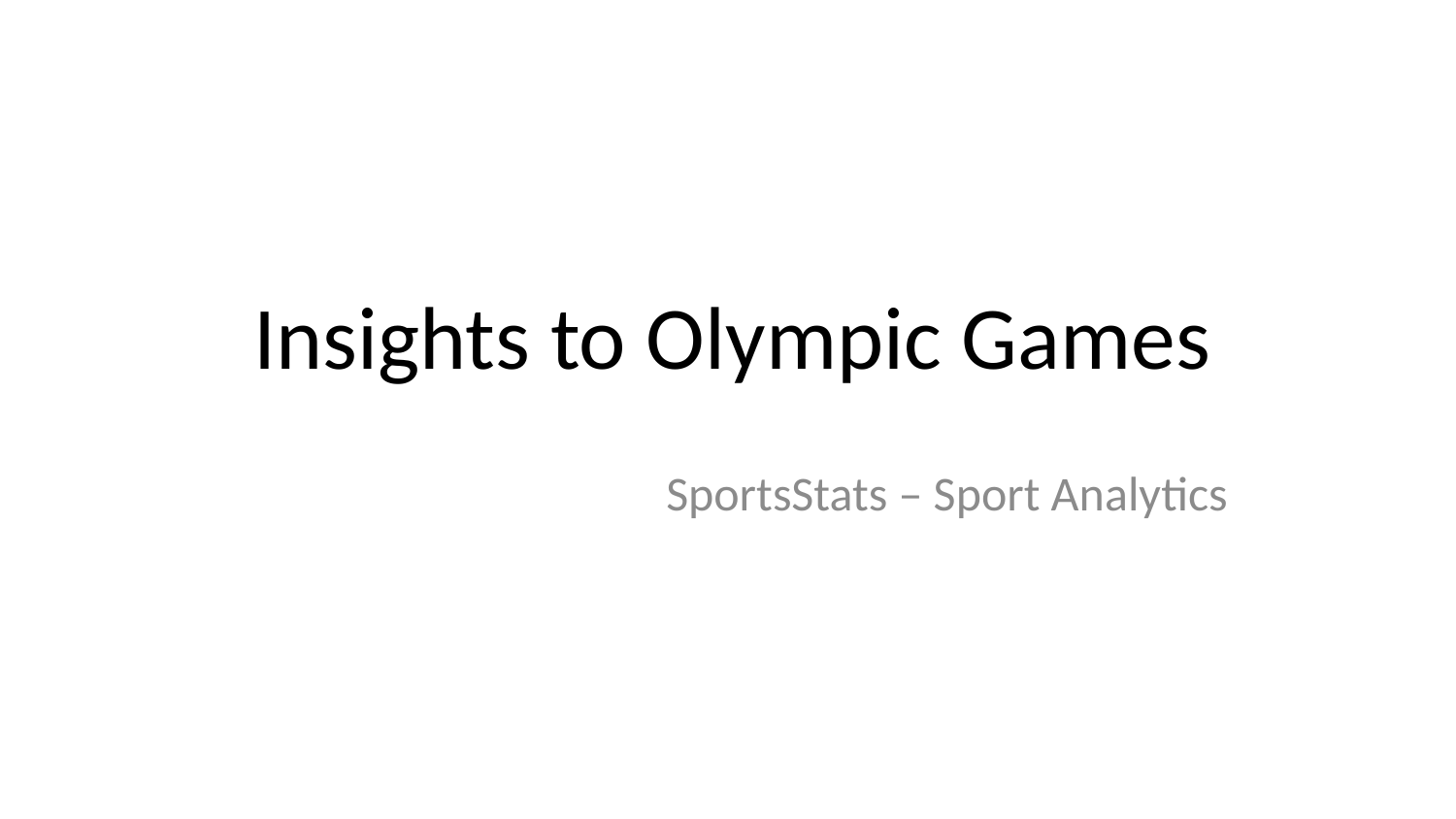

# Insights to Olympic Games
SportsStats – Sport Analytics